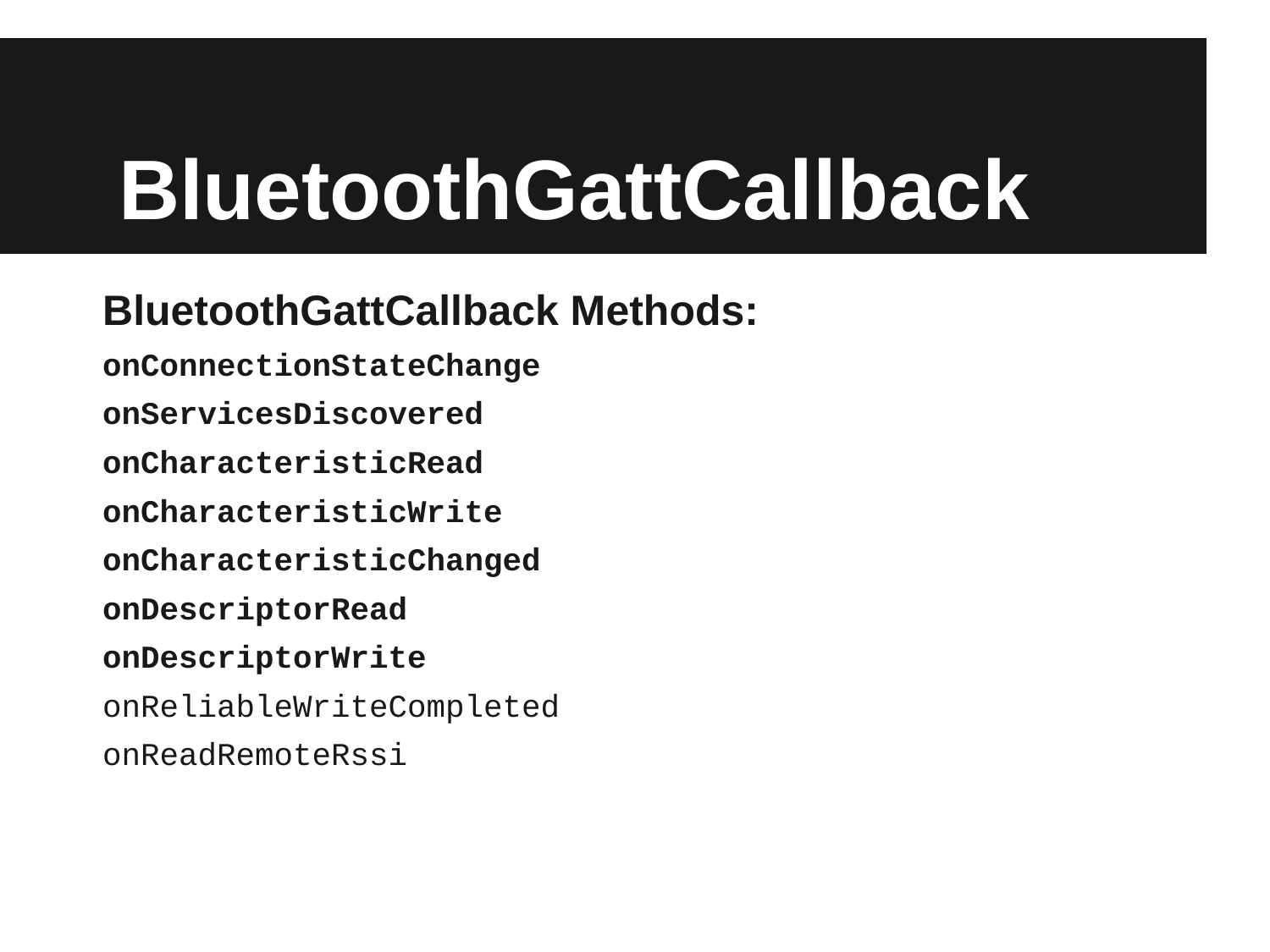

# BluetoothGattCallback
BluetoothGattCallback Methods:
onConnectionStateChange
onServicesDiscovered
onCharacteristicRead
onCharacteristicWrite
onCharacteristicChanged
onDescriptorRead
onDescriptorWrite
onReliableWriteCompleted
onReadRemoteRssi